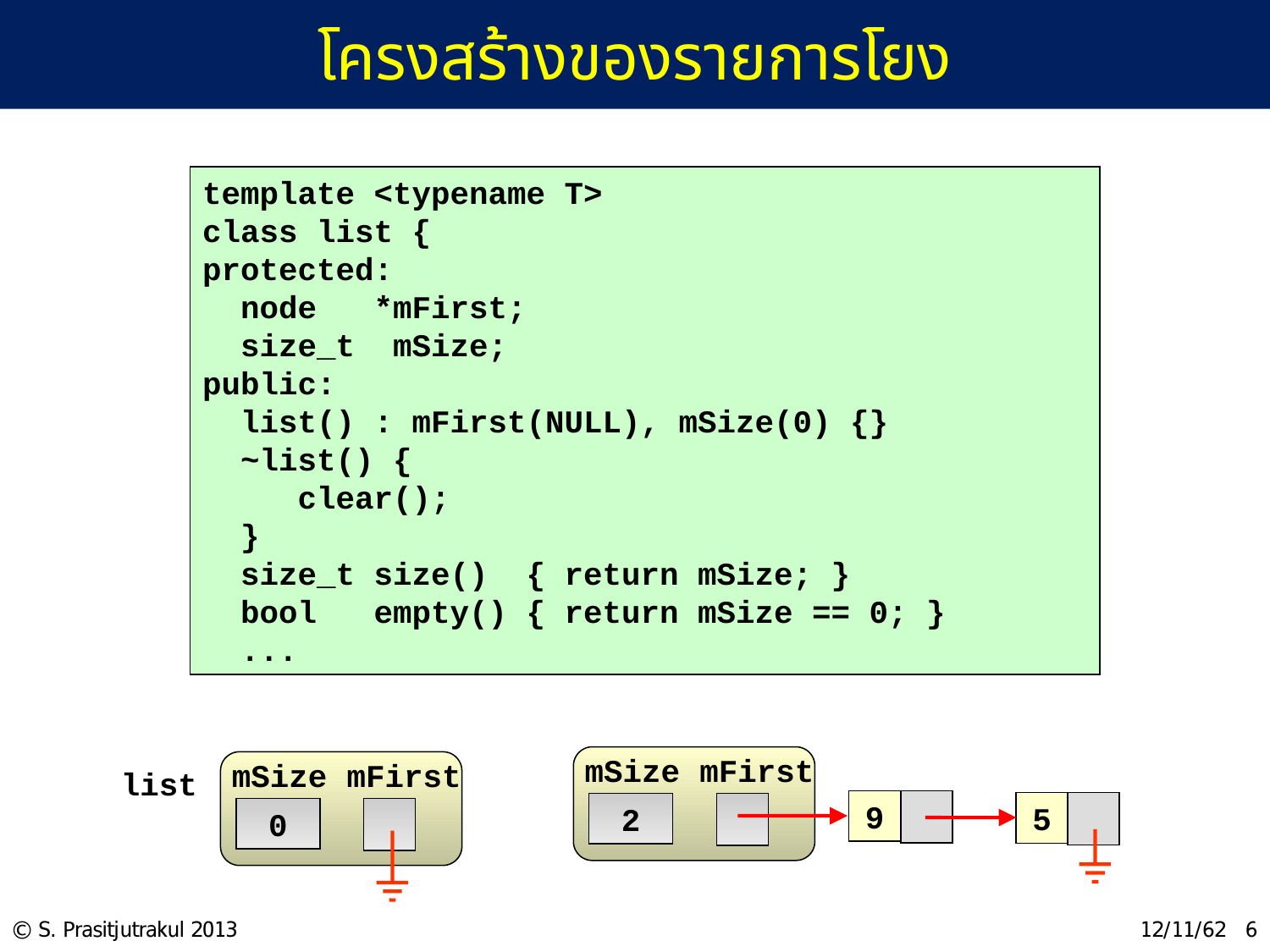

# โครงสร้างของรายการโยง
template <typename T>
class list {
protected:
  node   *mFirst;
  size_t  mSize;
public:
  list() : mFirst(NULL), mSize(0) {}
  ~list() {
     clear();
  }
  size_t size()  { return mSize; }
  bool   empty() { return mSize == 0; }
  ...
mSize
mFirst

2

9

5

mSize
mFirst

0

list